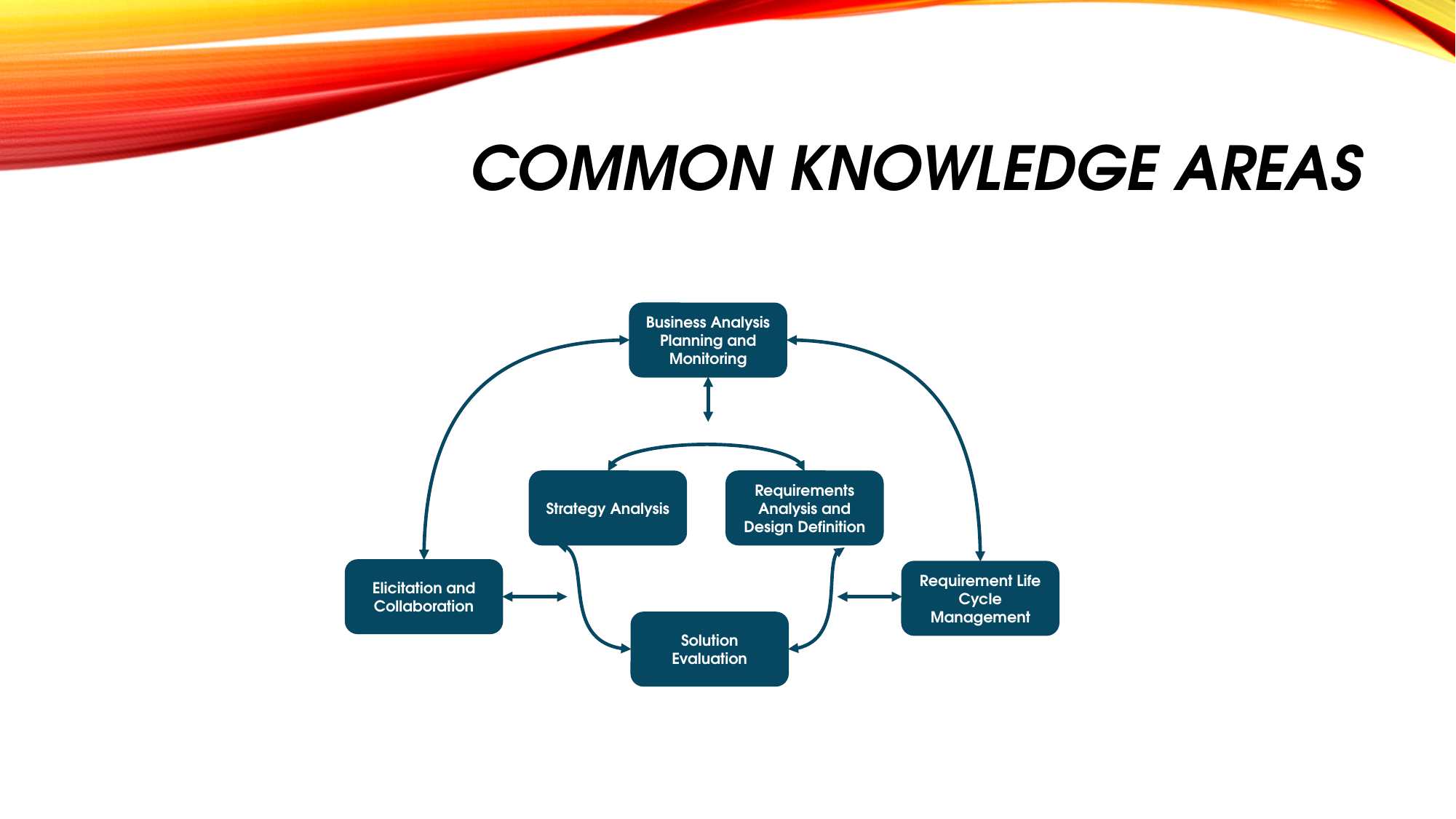

# Common knowledge areas
Business Analysis Planning and Monitoring
Strategy Analysis
Requirements Analysis and Design Definition
Elicitation and Collaboration
Requirement Life Cycle Management
Solution Evaluation